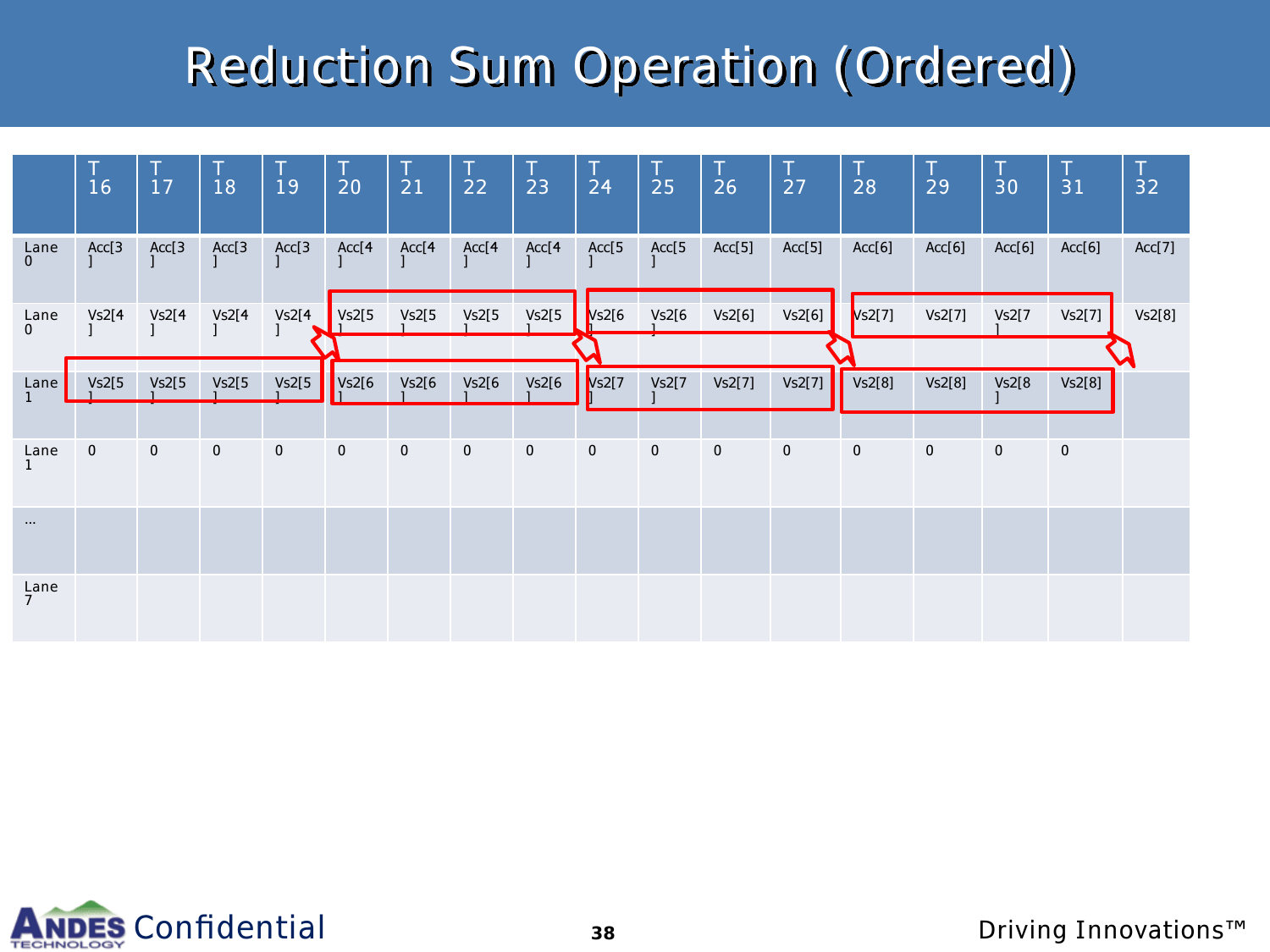

# Reduction Sum Operation (Ordered)

|  | T 16 | T 17 | T 18 | T 19 | T 20 | T 21 | T 22 | T 23 | T 24 | T 25 | T 26 | T 27 | T 28 | T 29 | T 30 | T 31 | T 32 |
| --- | --- | --- | --- | --- | --- | --- | --- | --- | --- | --- | --- | --- | --- | --- | --- | --- | --- |
| Lane0 | Acc[3] | Acc[3] | Acc[3] | Acc[3] | Acc[4] | Acc[4] | Acc[4] | Acc[4] | Acc[5] | Acc[5] | Acc[5] | Acc[5] | Acc[6] | Acc[6] | Acc[6] | Acc[6] | Acc[7] |
| Lane0 | Vs2[4] | Vs2[4] | Vs2[4] | Vs2[4] | Vs2[5] | Vs2[5] | Vs2[5] | Vs2[5] | Vs2[6] | Vs2[6] | Vs2[6] | Vs2[6] | Vs2[7] | Vs2[7] | Vs2[7] | Vs2[7] | Vs2[8] |
| Lane1 | Vs2[5] | Vs2[5] | Vs2[5] | Vs2[5] | Vs2[6] | Vs2[6] | Vs2[6] | Vs2[6] | Vs2[7] | Vs2[7] | Vs2[7] | Vs2[7] | Vs2[8] | Vs2[8] | Vs2[8] | Vs2[8] |  |
| Lane1 | 0 | 0 | 0 | 0 | 0 | 0 | 0 | 0 | 0 | 0 | 0 | 0 | 0 | 0 | 0 | 0 |  |
| … |  |  |  |  |  |  |  |  |  |  |  |  |  |  |  |  |  |
| Lane7 |  |  |  |  |  |  |  |  |  |  |  |  |  |  |  |  |  |